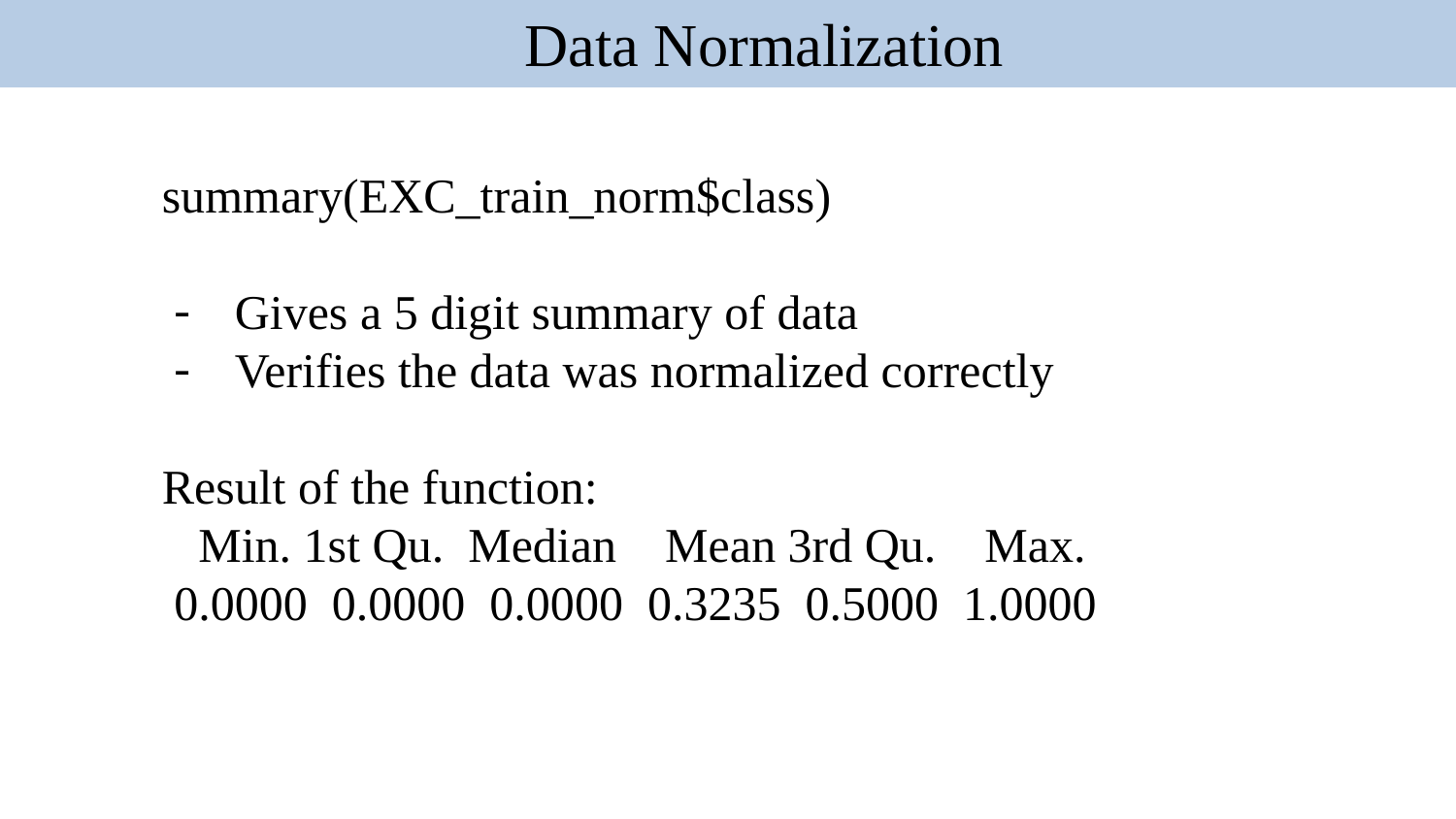

Data Normalization
summary(EXC_train_norm$class)

Gives a 5 digit summary of data
Verifies the data was normalized correctly

Result of the function:
   Min. 1st Qu.  Median    Mean 3rd Qu.    Max.
 0.0000  0.0000  0.0000  0.3235  0.5000  1.0000